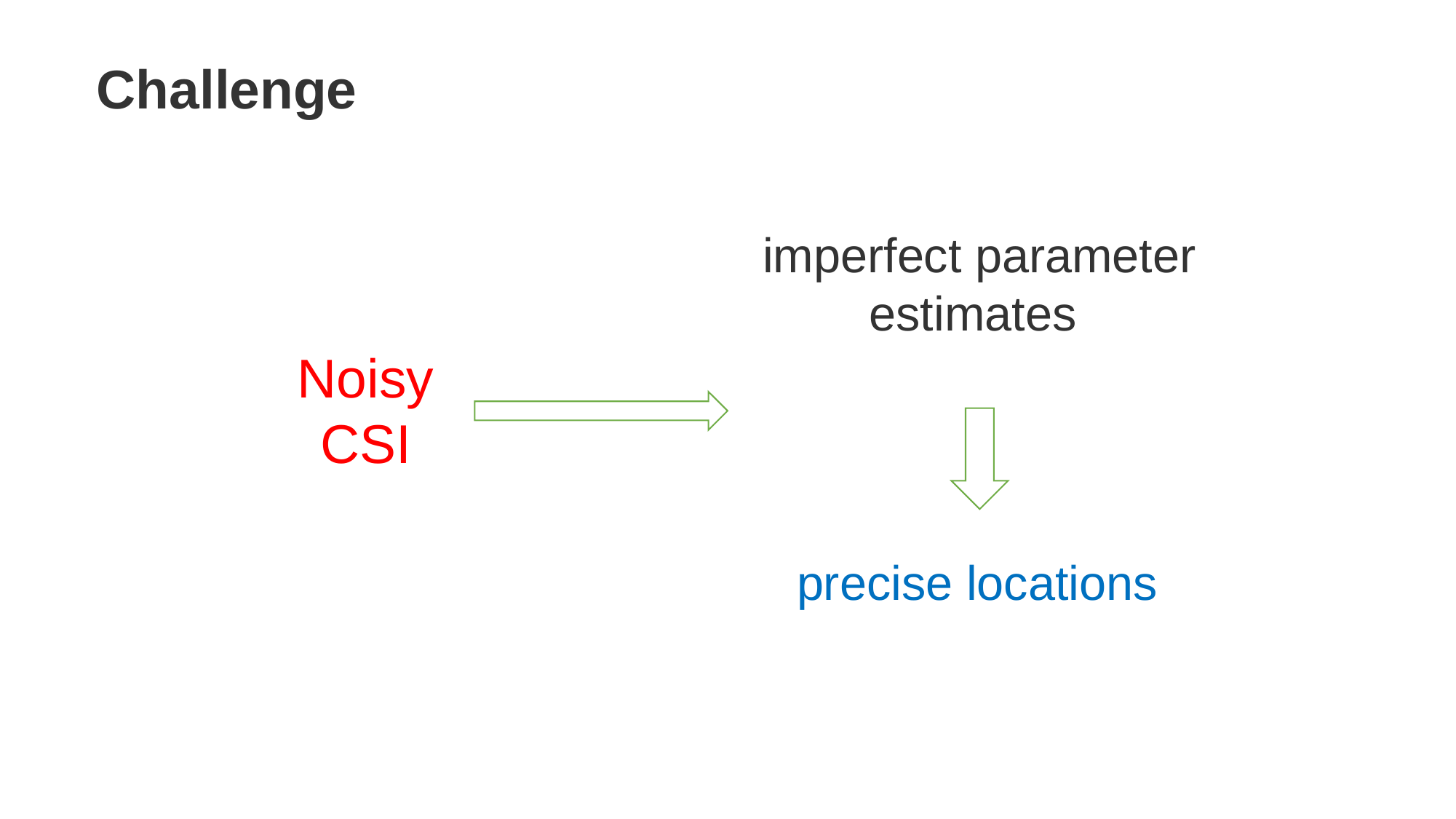

Challenge

imperfect parameter estimates
Noisy CSI

precise locations